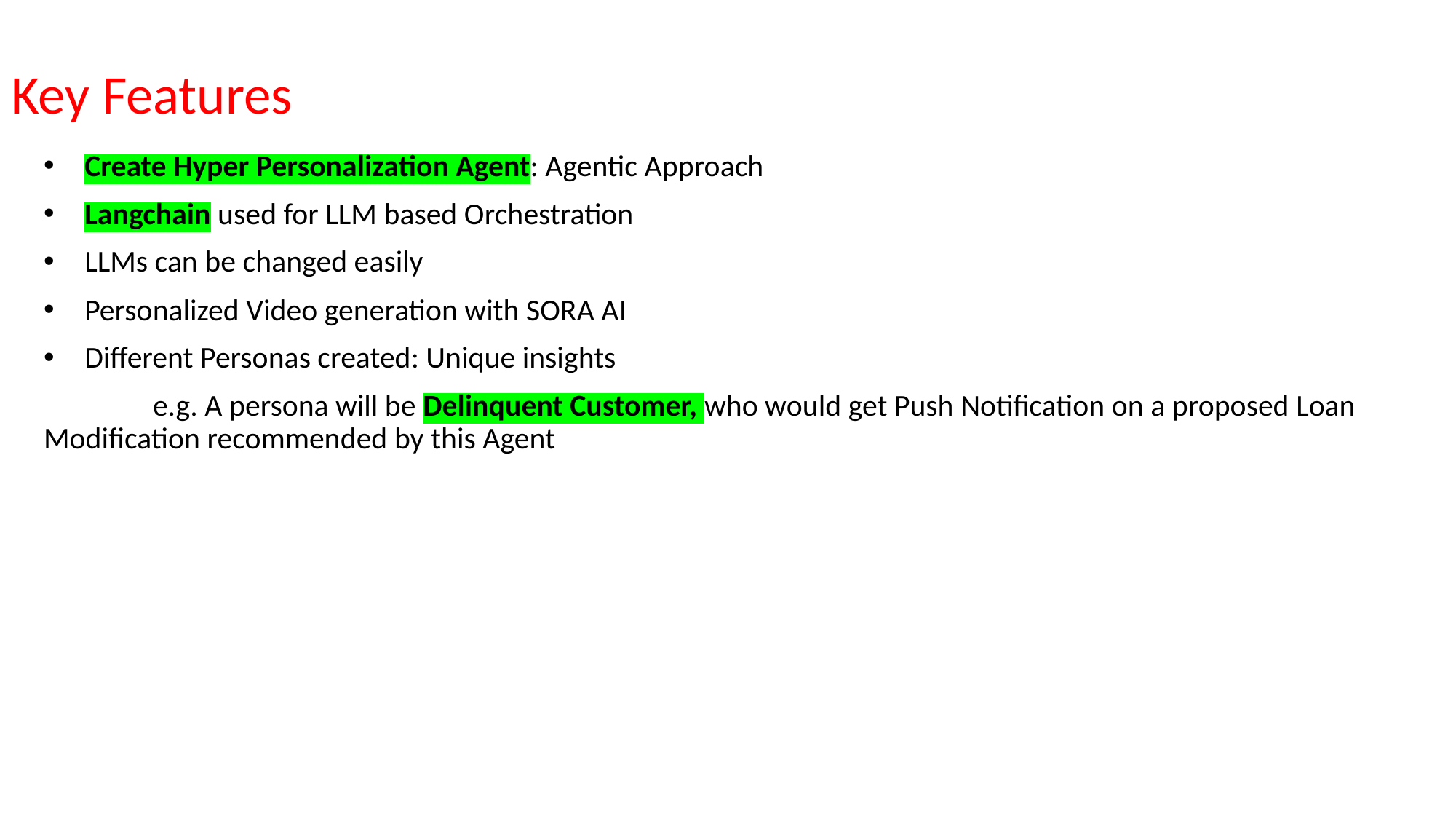

# Key Features
Create Hyper Personalization Agent: Agentic Approach
Langchain used for LLM based Orchestration
LLMs can be changed easily
Personalized Video generation with SORA AI
Different Personas created: Unique insights
	e.g. A persona will be Delinquent Customer, who would get Push Notification on a proposed Loan Modification recommended by this Agent